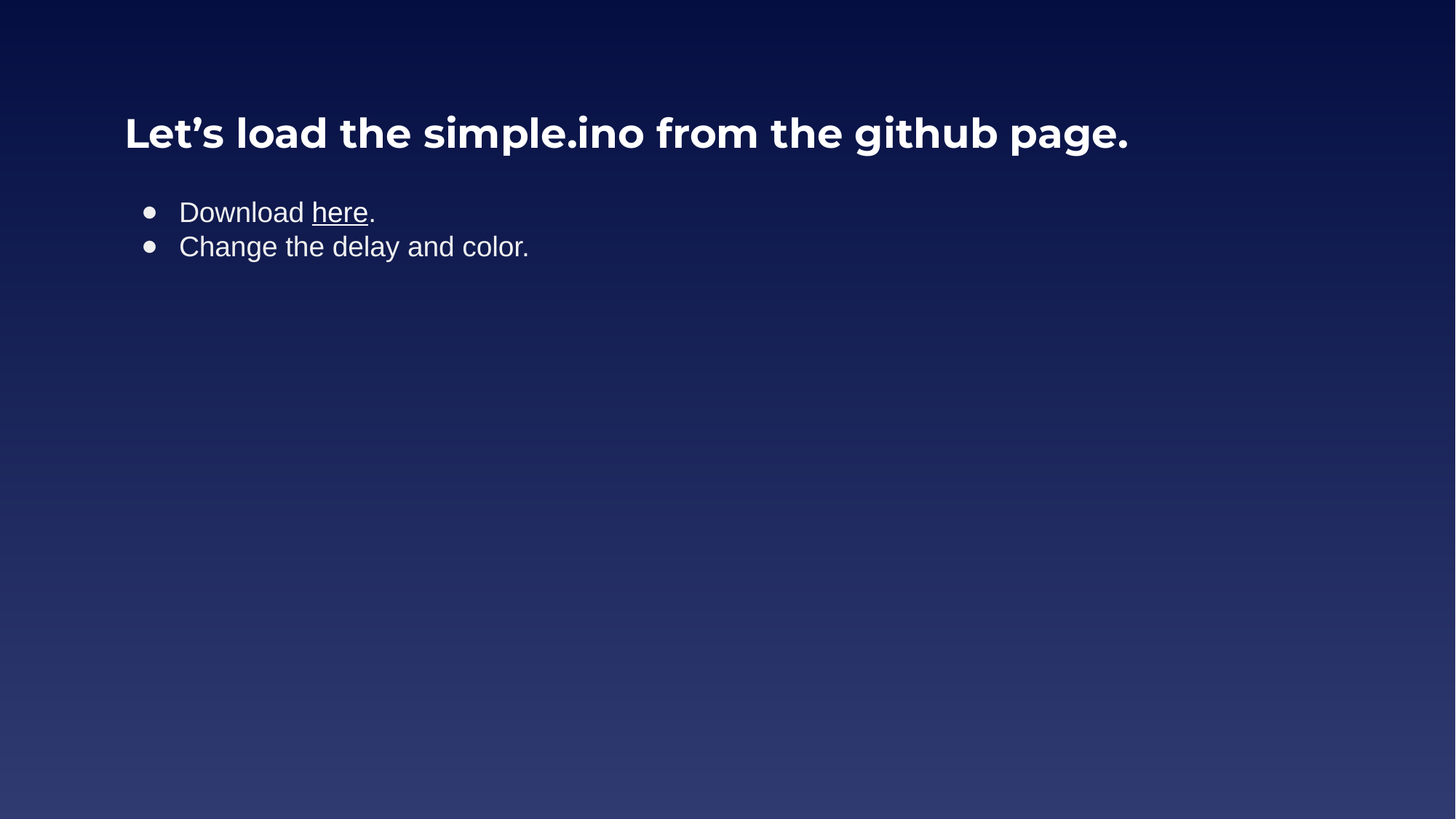

# Let’s load the simple.ino from the github page.
Download here.
Change the delay and color.